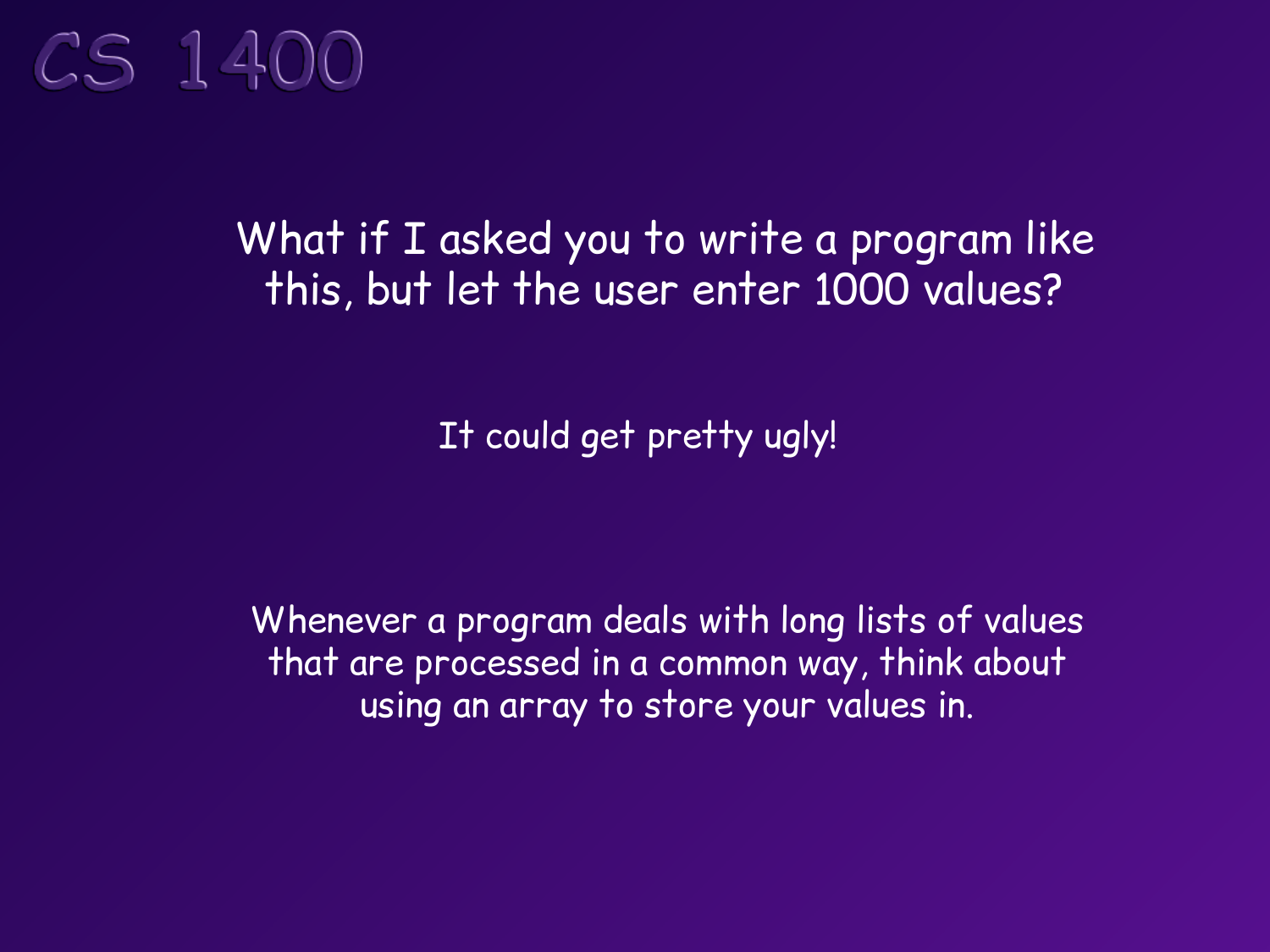

What if I asked you to write a program like
this, but let the user enter 1000 values?
It could get pretty ugly!
Whenever a program deals with long lists of values
that are processed in a common way, think about
using an array to store your values in.